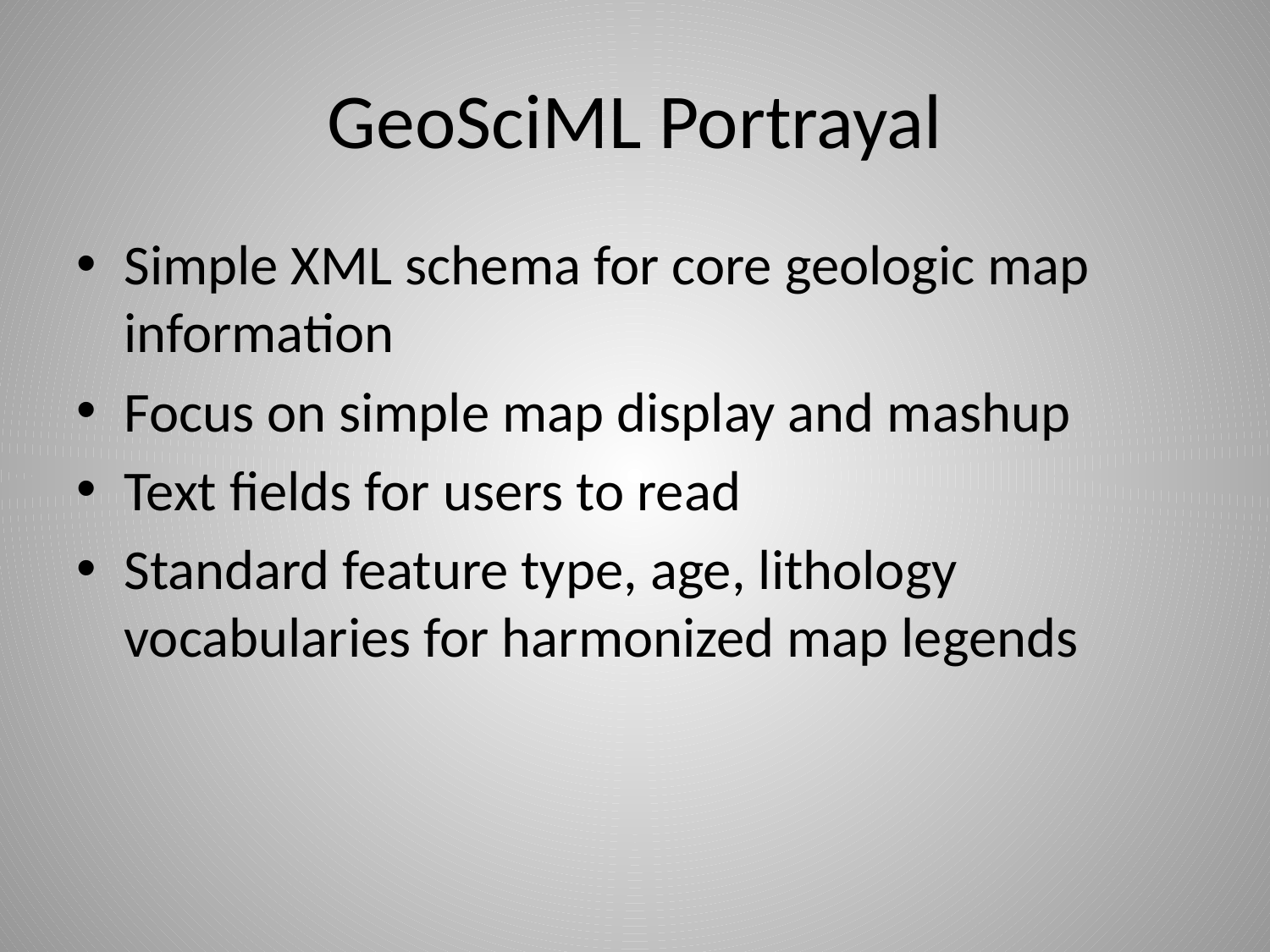

# GeoSciML Portrayal
Simple XML schema for core geologic map information
Focus on simple map display and mashup
Text fields for users to read
Standard feature type, age, lithology vocabularies for harmonized map legends